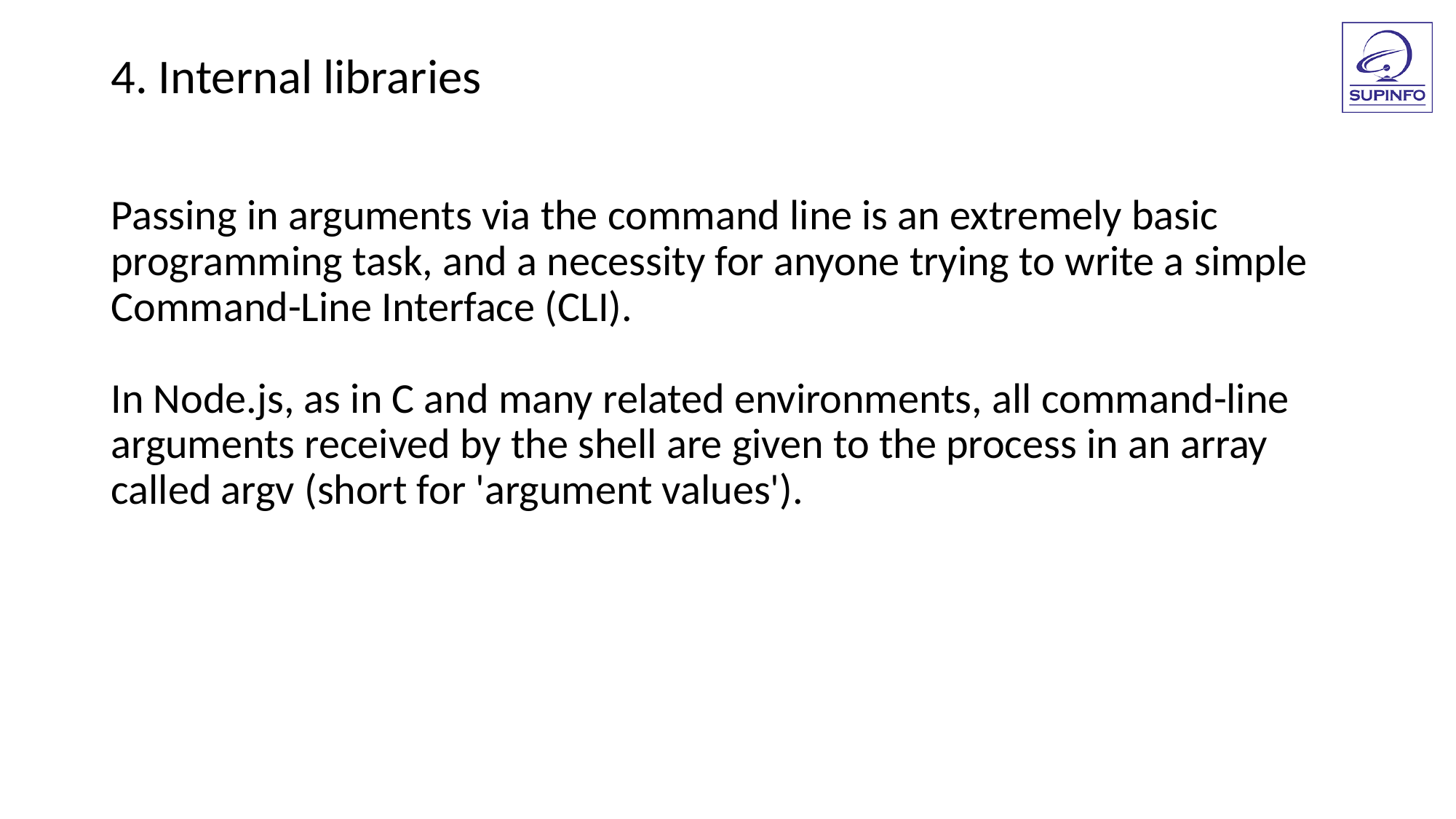

4. Internal libraries
Passing in arguments via the command line is an extremely basic
programming task, and a necessity for anyone trying to write a simple
Command-Line Interface (CLI).

In Node.js, as in C and many related environments, all command-line
arguments received by the shell are given to the process in an array called argv (short for 'argument values').